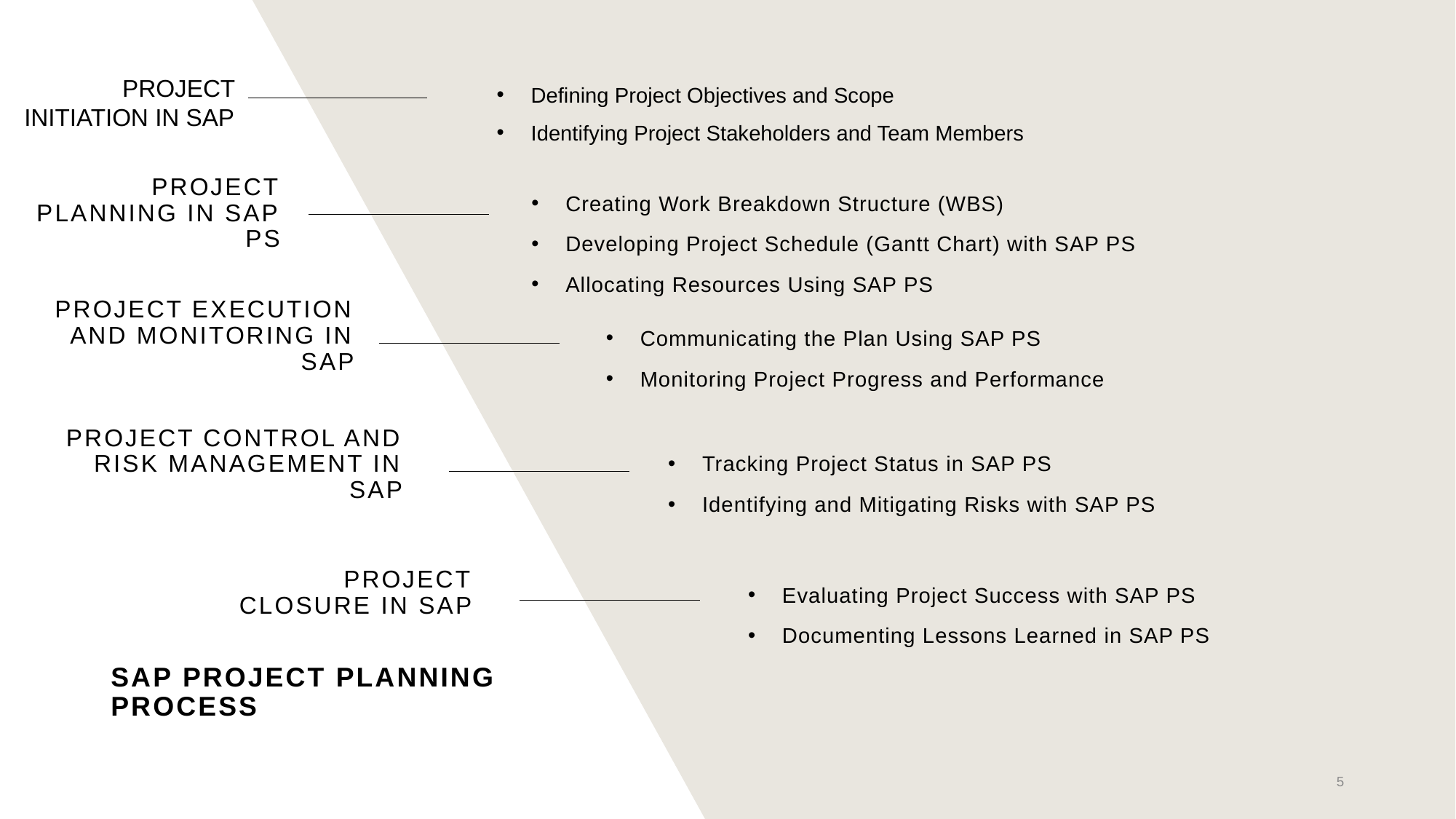

Defining Project Objectives and Scope
Identifying Project Stakeholders and Team Members
PROJECT INITIATION IN SAP
Project Planning in SAP PS
Creating Work Breakdown Structure (WBS)
Developing Project Schedule (Gantt Chart) with SAP PS
Allocating Resources Using SAP PS
Project Execution and Monitoring in SAP
Communicating the Plan Using SAP PS
Monitoring Project Progress and Performance
Project Control and Risk Management in SAP
Tracking Project Status in SAP PS
Identifying and Mitigating Risks with SAP PS
Project Closure in SAP
Evaluating Project Success with SAP PS
Documenting Lessons Learned in SAP PS
# SAP Project Planning Process
5